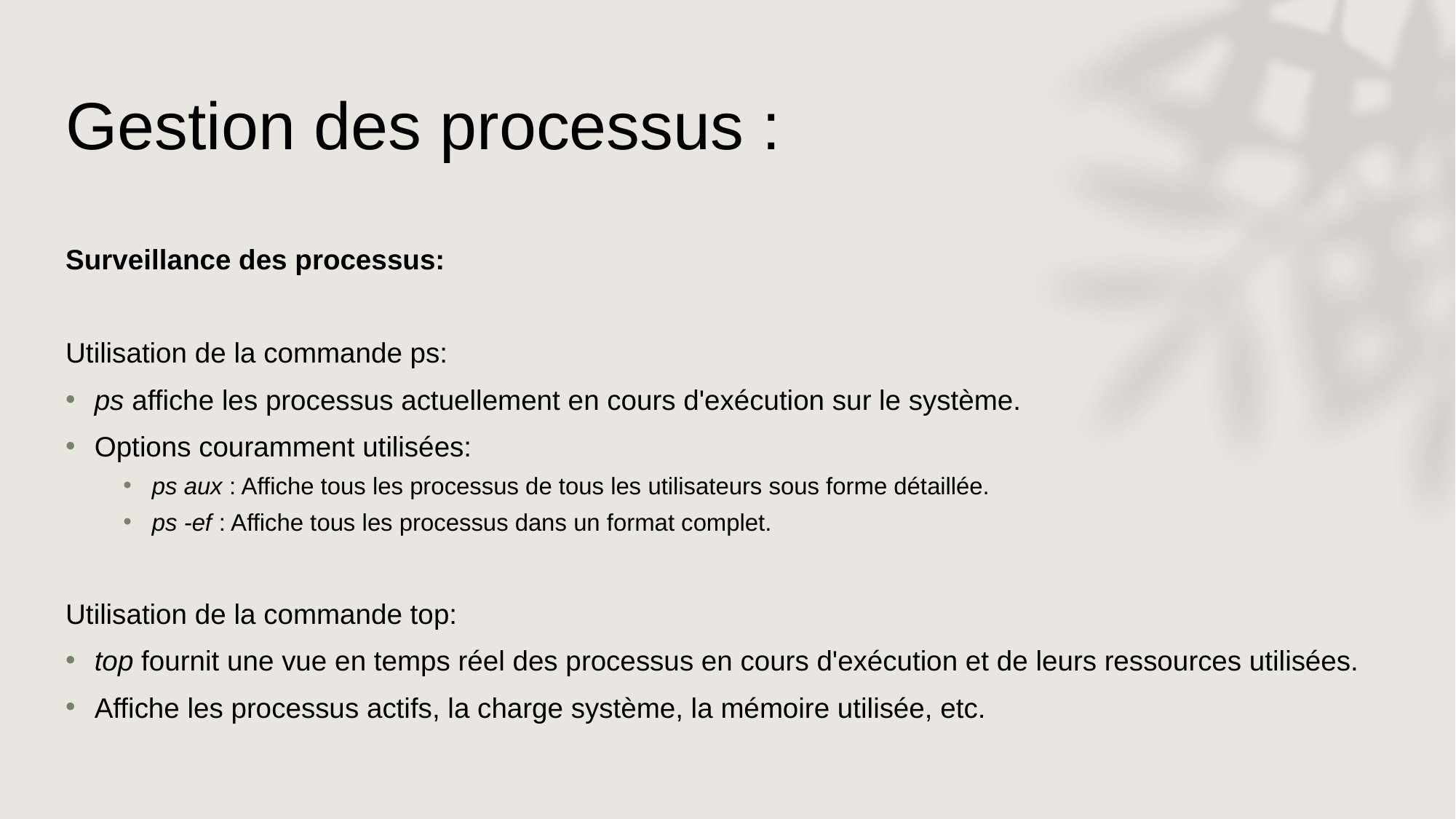

# Gestion des processus :
Surveillance des processus:

Utilisation de la commande ps:
ps affiche les processus actuellement en cours d'exécution sur le système.
Options couramment utilisées:
ps aux : Affiche tous les processus de tous les utilisateurs sous forme détaillée.
ps -ef : Affiche tous les processus dans un format complet.

Utilisation de la commande top:
top fournit une vue en temps réel des processus en cours d'exécution et de leurs ressources utilisées.
Affiche les processus actifs, la charge système, la mémoire utilisée, etc.